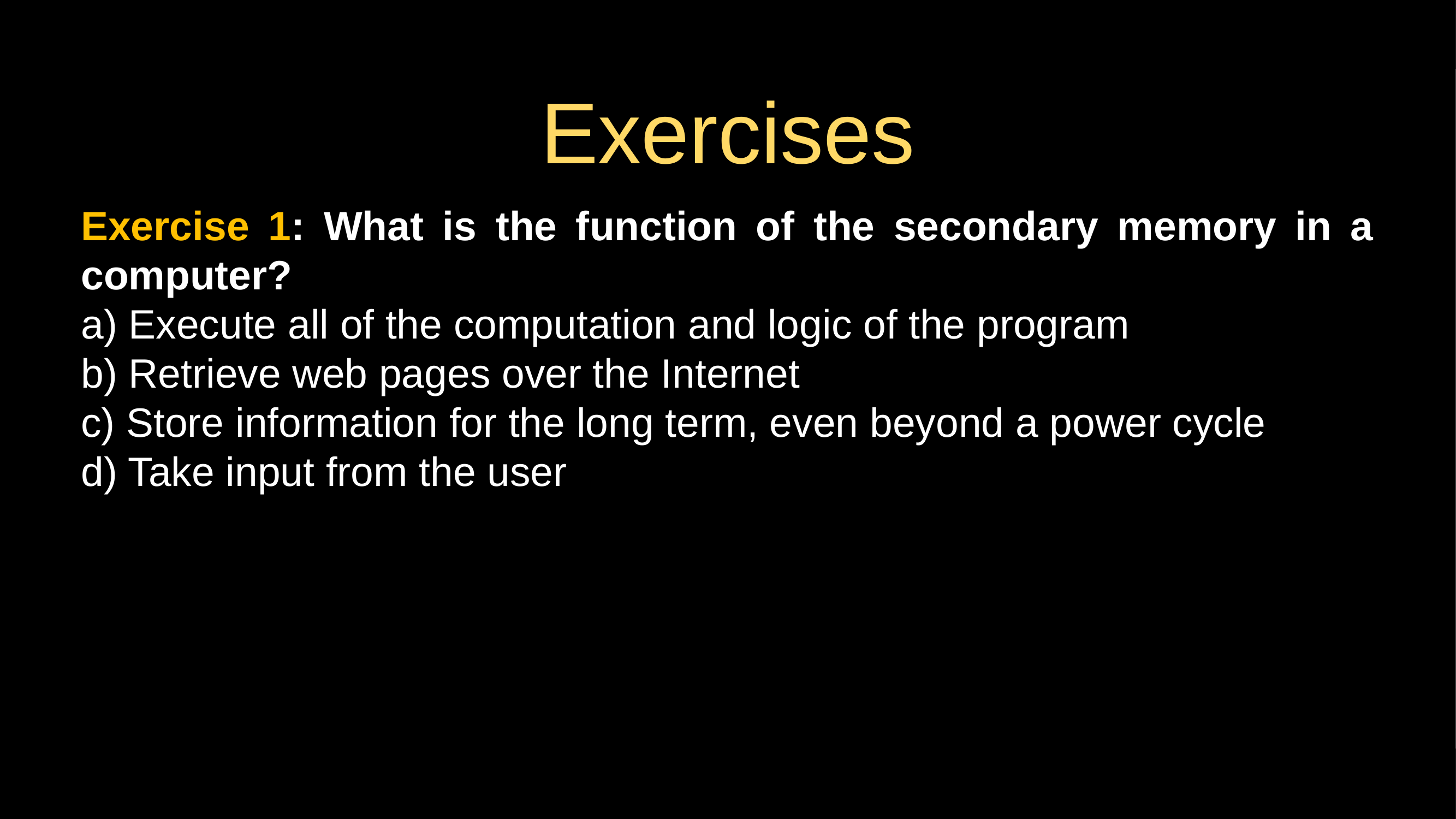

# Exercises
Exercise 1: What is the function of the secondary memory in a computer?
a) Execute all of the computation and logic of the program
b) Retrieve web pages over the Internet
c) Store information for the long term, even beyond a power cycle
d) Take input from the user